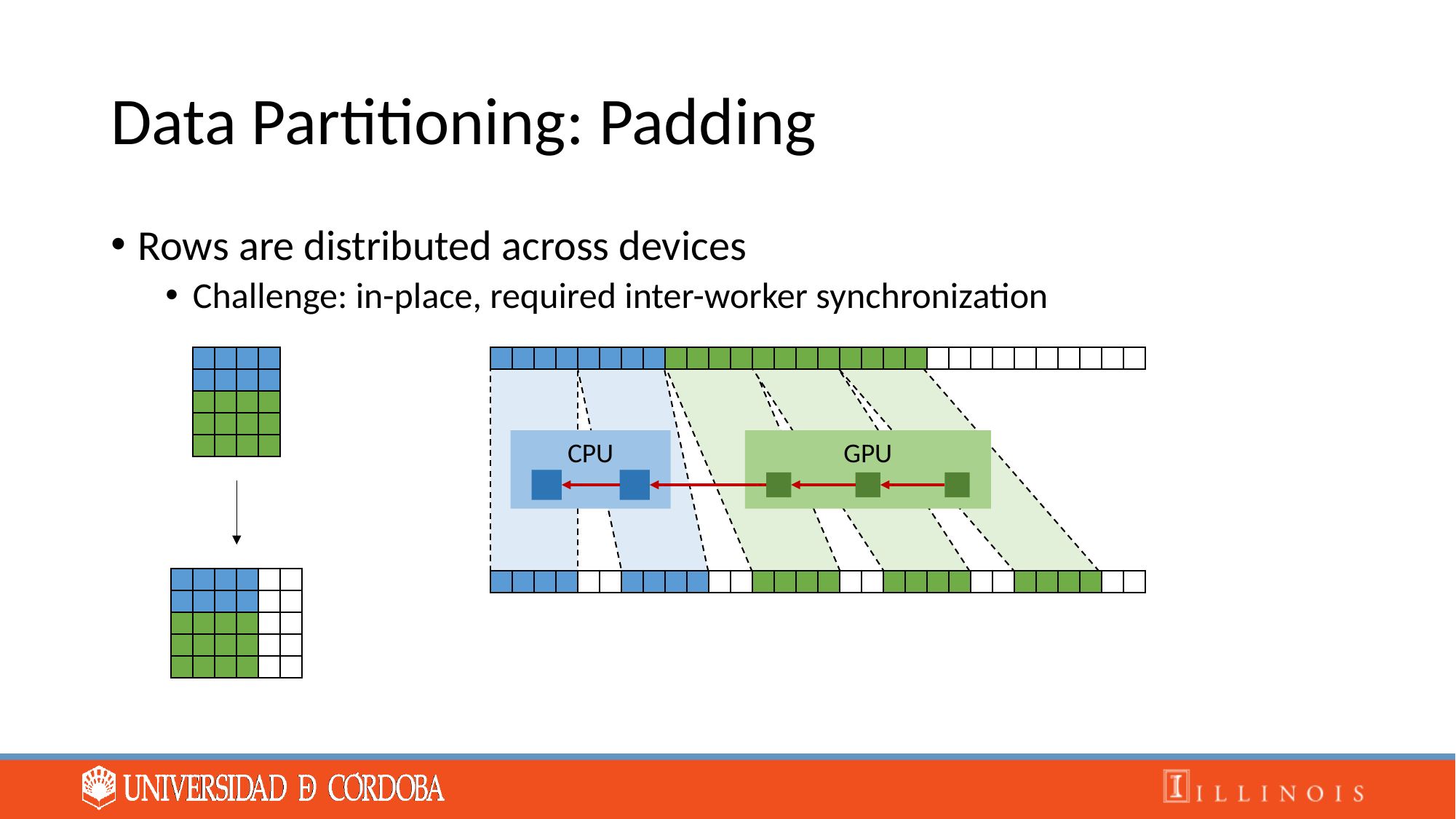

# Data Partitioning: Padding
Rows are distributed across devices
Challenge: in-place, required inter-worker synchronization
|  |  |  |  |
| --- | --- | --- | --- |
|  |  |  |  |
|  |  |  |  |
|  |  |  |  |
|  |  |  |  |
|  |  |  |  |  |  |  |  |  |  |  |  |  |  |  |  |  |  |  |  |  |  |  |  |  |  |  |  |  |  |
| --- | --- | --- | --- | --- | --- | --- | --- | --- | --- | --- | --- | --- | --- | --- | --- | --- | --- | --- | --- | --- | --- | --- | --- | --- | --- | --- | --- | --- | --- |

CPU
GPU

|  |  |  |  |  |  |
| --- | --- | --- | --- | --- | --- |
|  |  |  |  |  |  |
|  |  |  |  |  |  |
|  |  |  |  |  |  |
|  |  |  |  |  |  |
|  |  |  |  |  |  |  |  |  |  |  |  |  |  |  |  |  |  |  |  |  |  |  |  |  |  |  |  |  |  |
| --- | --- | --- | --- | --- | --- | --- | --- | --- | --- | --- | --- | --- | --- | --- | --- | --- | --- | --- | --- | --- | --- | --- | --- | --- | --- | --- | --- | --- | --- |